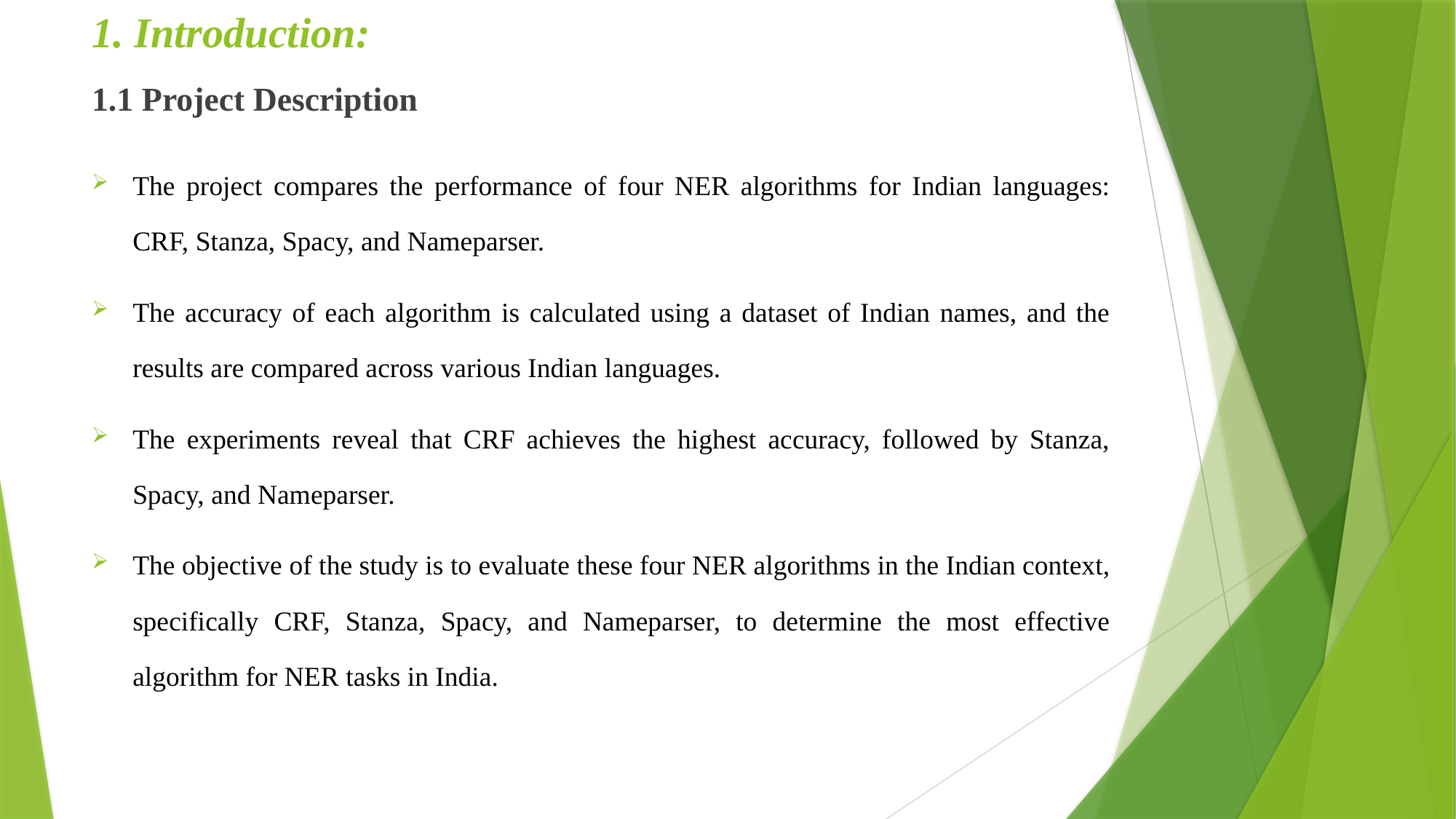

# 1. Introduction:
1.1 Project Description
The project compares the performance of four NER algorithms for Indian languages: CRF, Stanza, Spacy, and Nameparser.
The accuracy of each algorithm is calculated using a dataset of Indian names, and the results are compared across various Indian languages.
The experiments reveal that CRF achieves the highest accuracy, followed by Stanza, Spacy, and Nameparser.
The objective of the study is to evaluate these four NER algorithms in the Indian context, specifically CRF, Stanza, Spacy, and Nameparser, to determine the most effective algorithm for NER tasks in India.